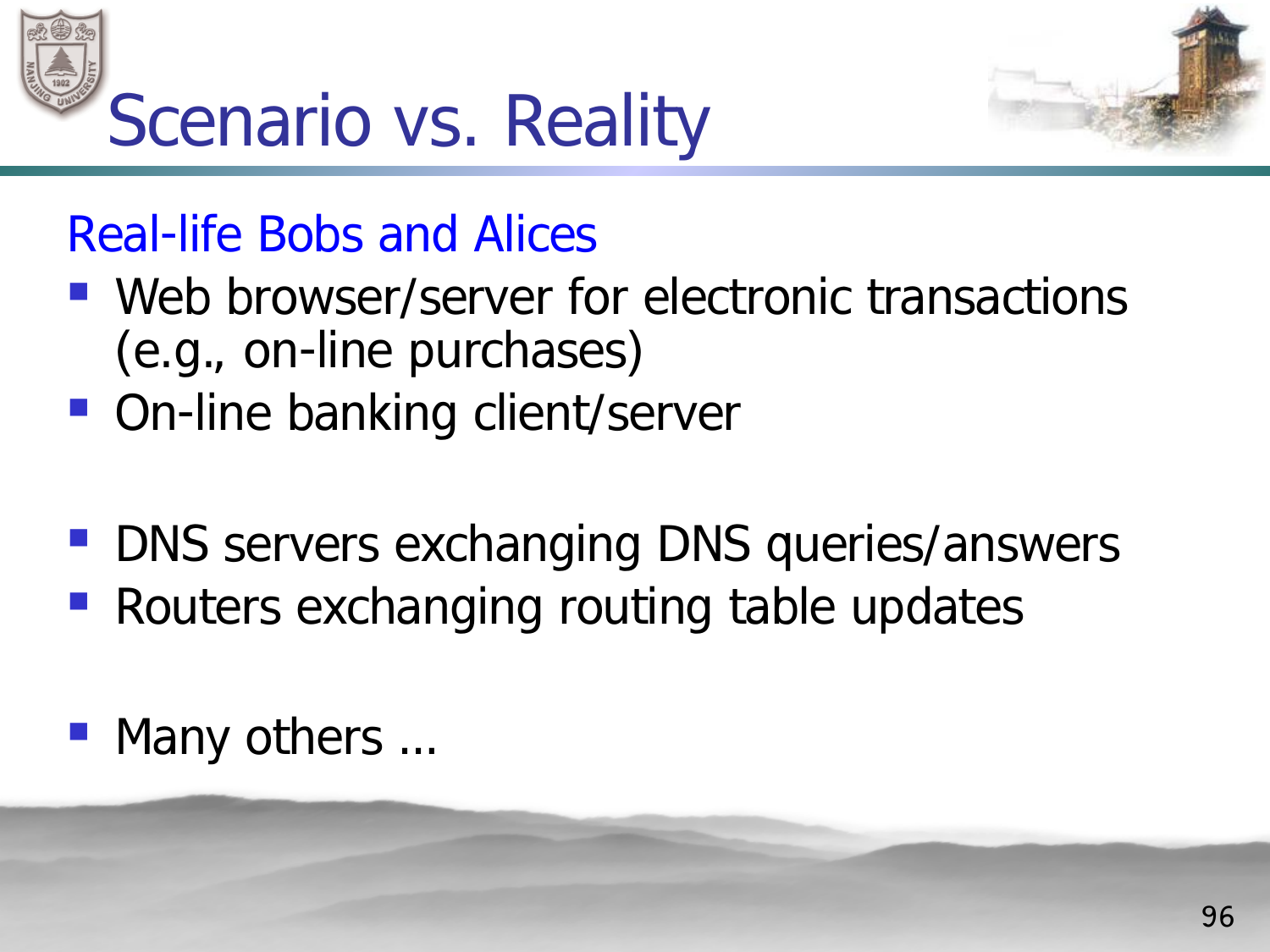

# Scenario vs. Reality
Real-life Bobs and Alices
Web browser/server for electronic transactions (e.g., on-line purchases)
On-line banking client/server

DNS servers exchanging DNS queries/answers
Routers exchanging routing table updates

Many others …
96